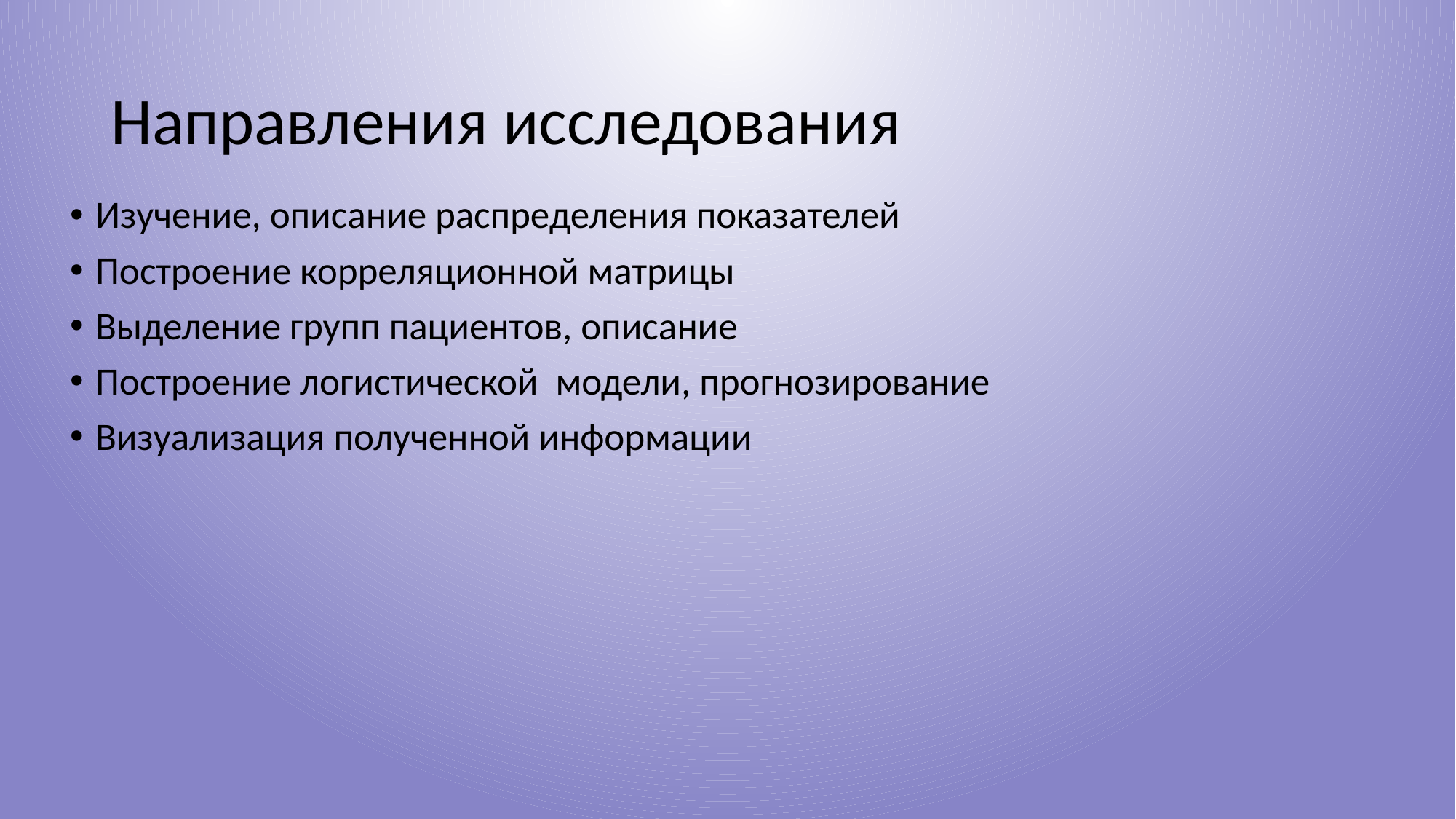

# Направления исследования
Изучение, описание распределения показателей
Построение корреляционной матрицы
Выделение групп пациентов, описание
Построение логистической  модели, прогнозирование
Визуализация полученной информации